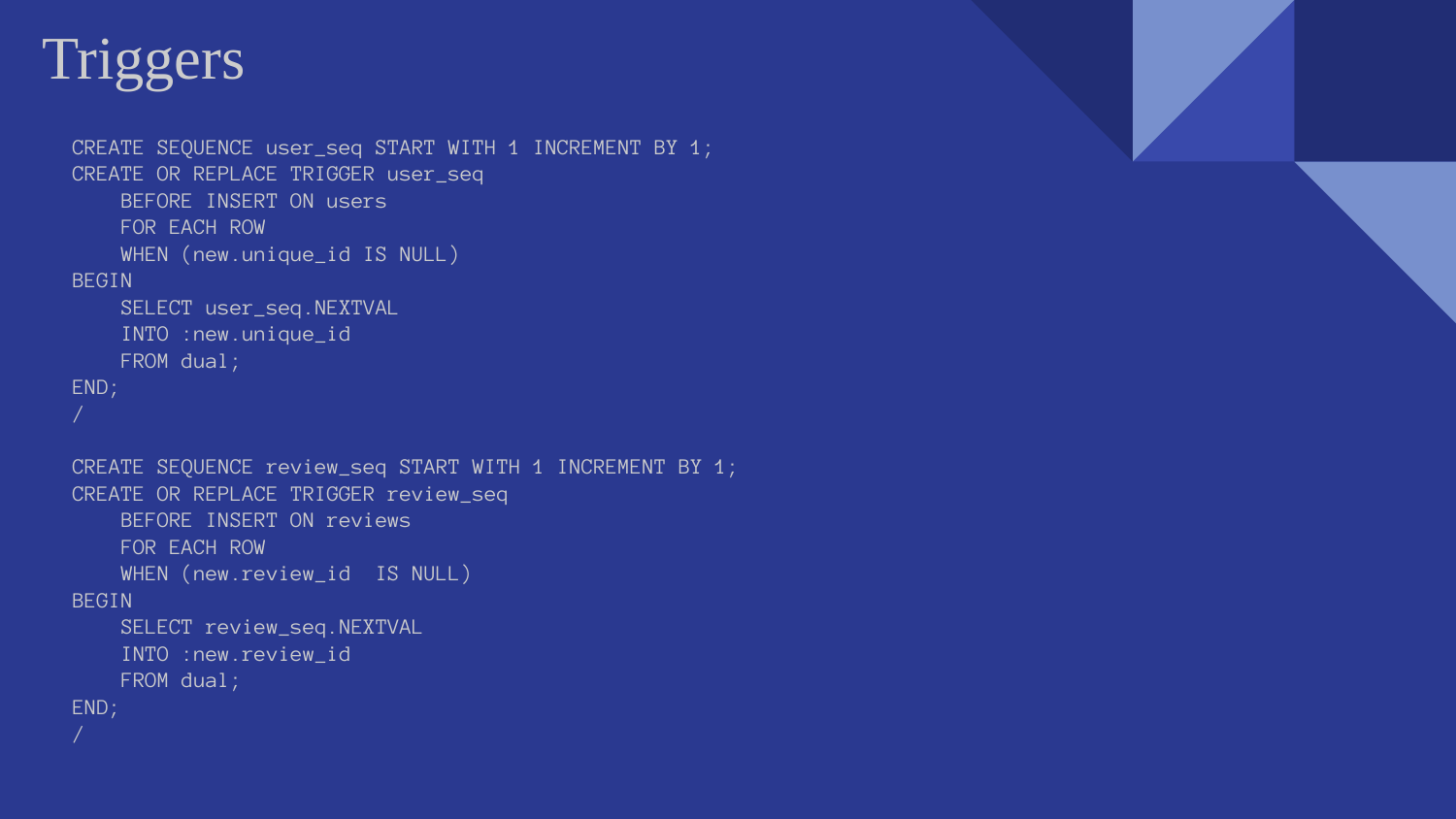

# Triggers
CREATE SEQUENCE user_seq START WITH 1 INCREMENT BY 1;
CREATE OR REPLACE TRIGGER user_seq
    BEFORE INSERT ON users
    FOR EACH ROW
    WHEN (new.unique_id IS NULL)
BEGIN
    SELECT user_seq.NEXTVAL
    INTO :new.unique_id
    FROM dual;
END;
/

CREATE SEQUENCE review_seq START WITH 1 INCREMENT BY 1;
CREATE OR REPLACE TRIGGER review_seq
    BEFORE INSERT ON reviews
    FOR EACH ROW
    WHEN (new.review_id  IS NULL)
BEGIN
    SELECT review_seq.NEXTVAL
    INTO :new.review_id
    FROM dual;
END;
/